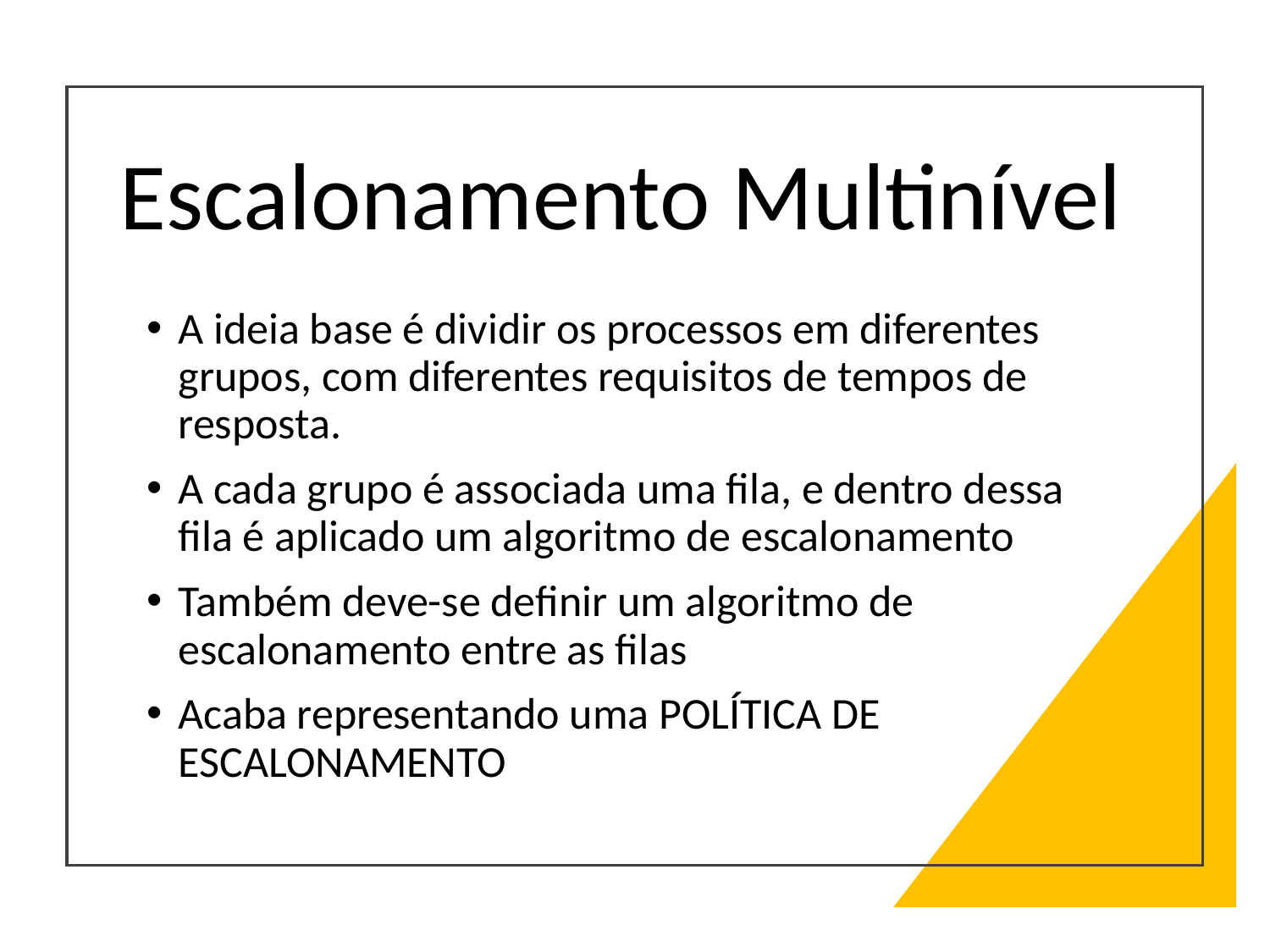

# Escalonamento Multinível
A ideia base é dividir os processos em diferentes grupos, com diferentes requisitos de tempos de resposta.
A cada grupo é associada uma fila, e dentro dessa fila é aplicado um algoritmo de escalonamento
Também deve-se definir um algoritmo de escalonamento entre as filas
Acaba representando uma POLÍTICA DE ESCALONAMENTO